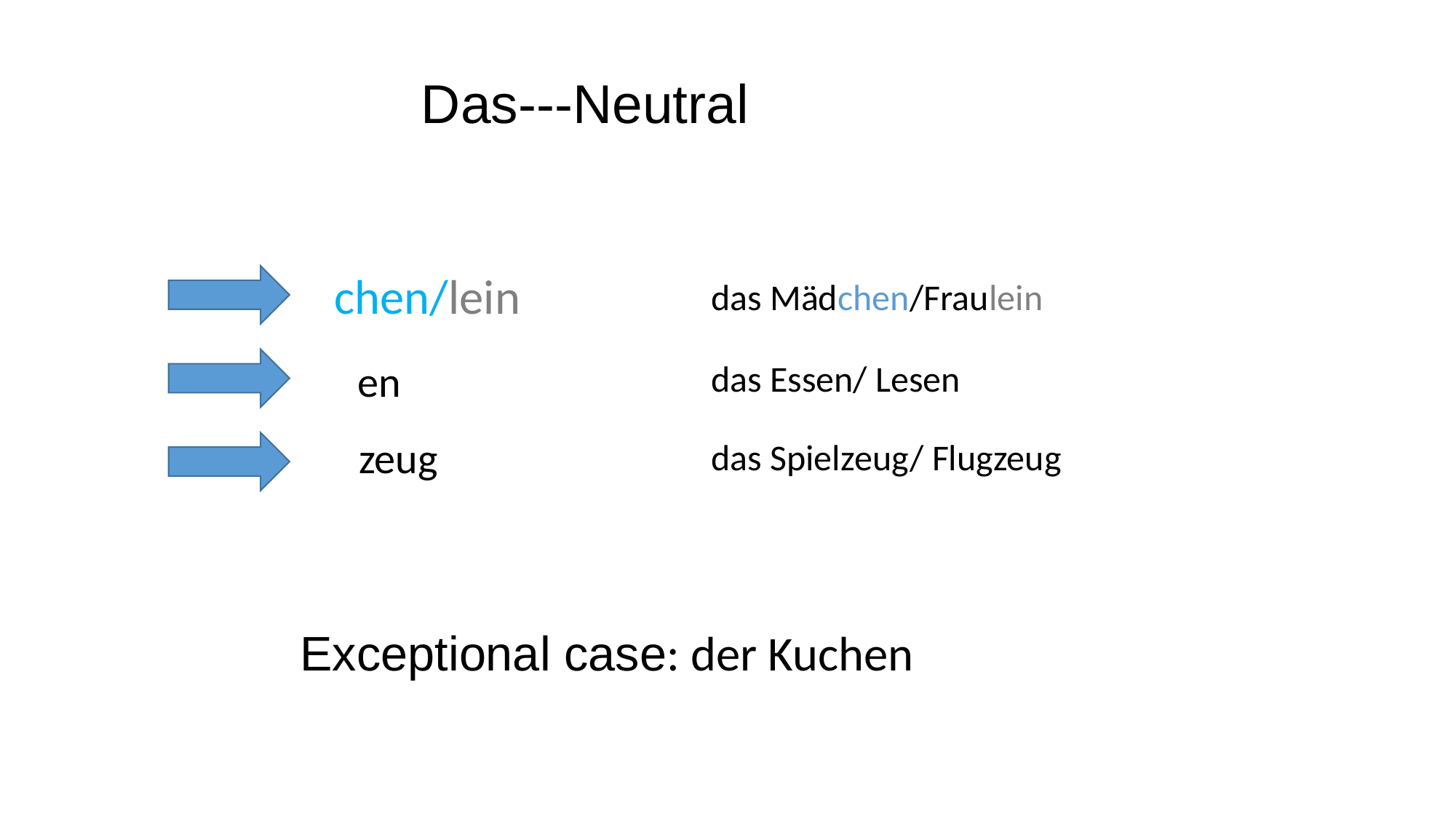

Das---Neutral
chen/lein

das Mädchen/Fraulein

en
das Essen/ Lesen
zeug
das Spielzeug/ Flugzeug

Exceptional case: der Kuchen